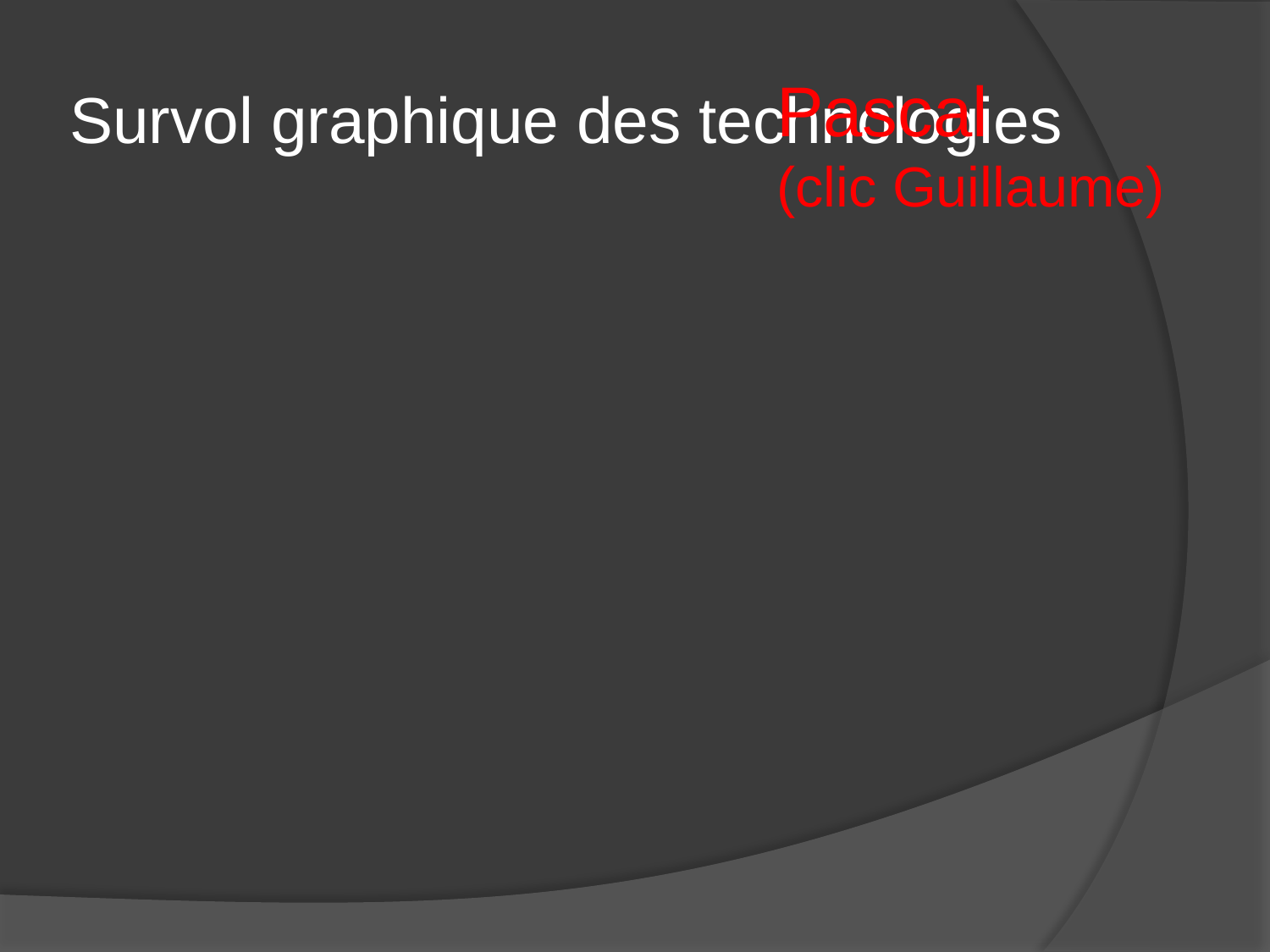

# Survol graphique des technologies
Pascal
(clic Guillaume)